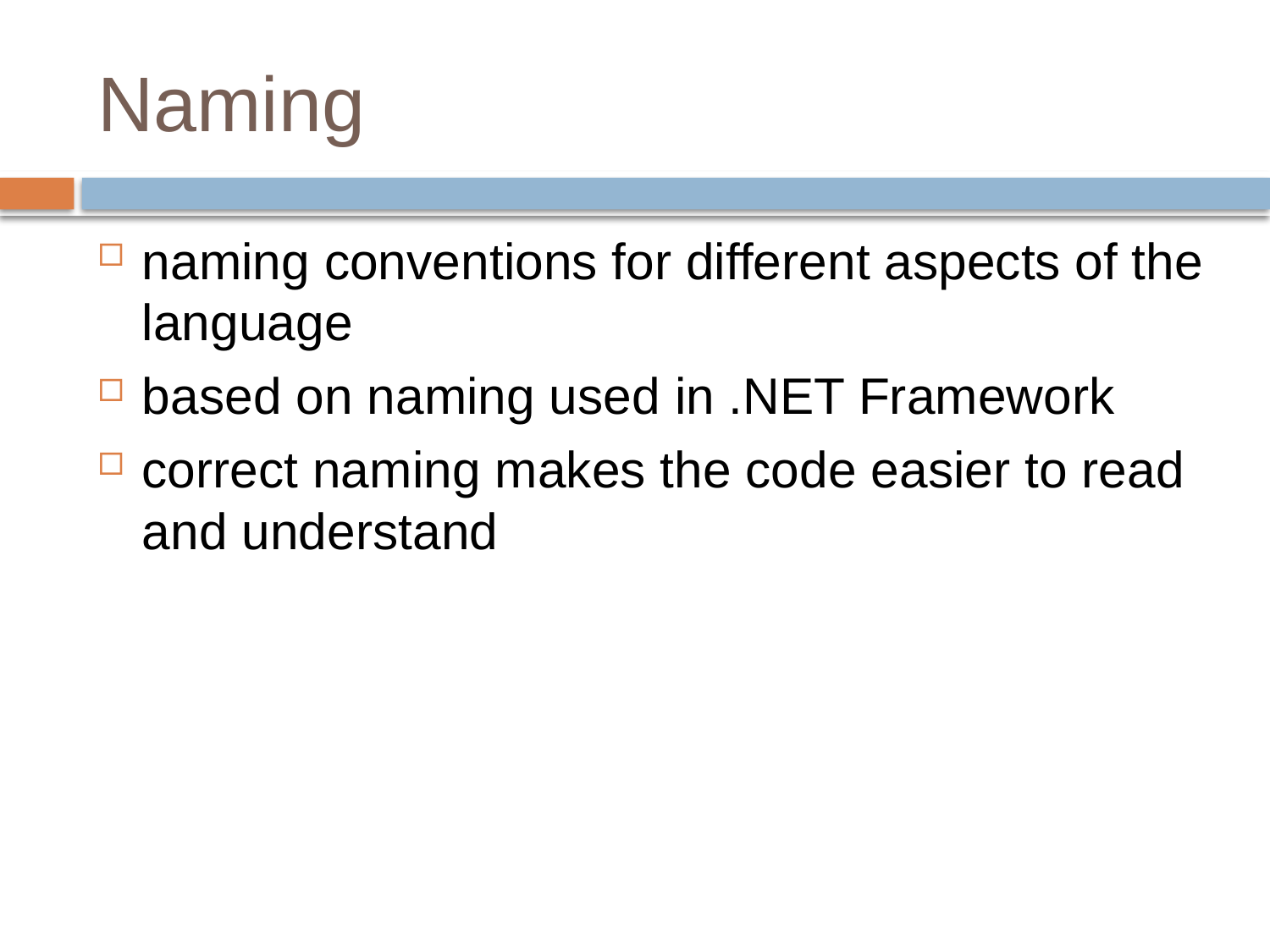

# Naming
naming conventions for different aspects of the language
based on naming used in .NET Framework
correct naming makes the code easier to read and understand